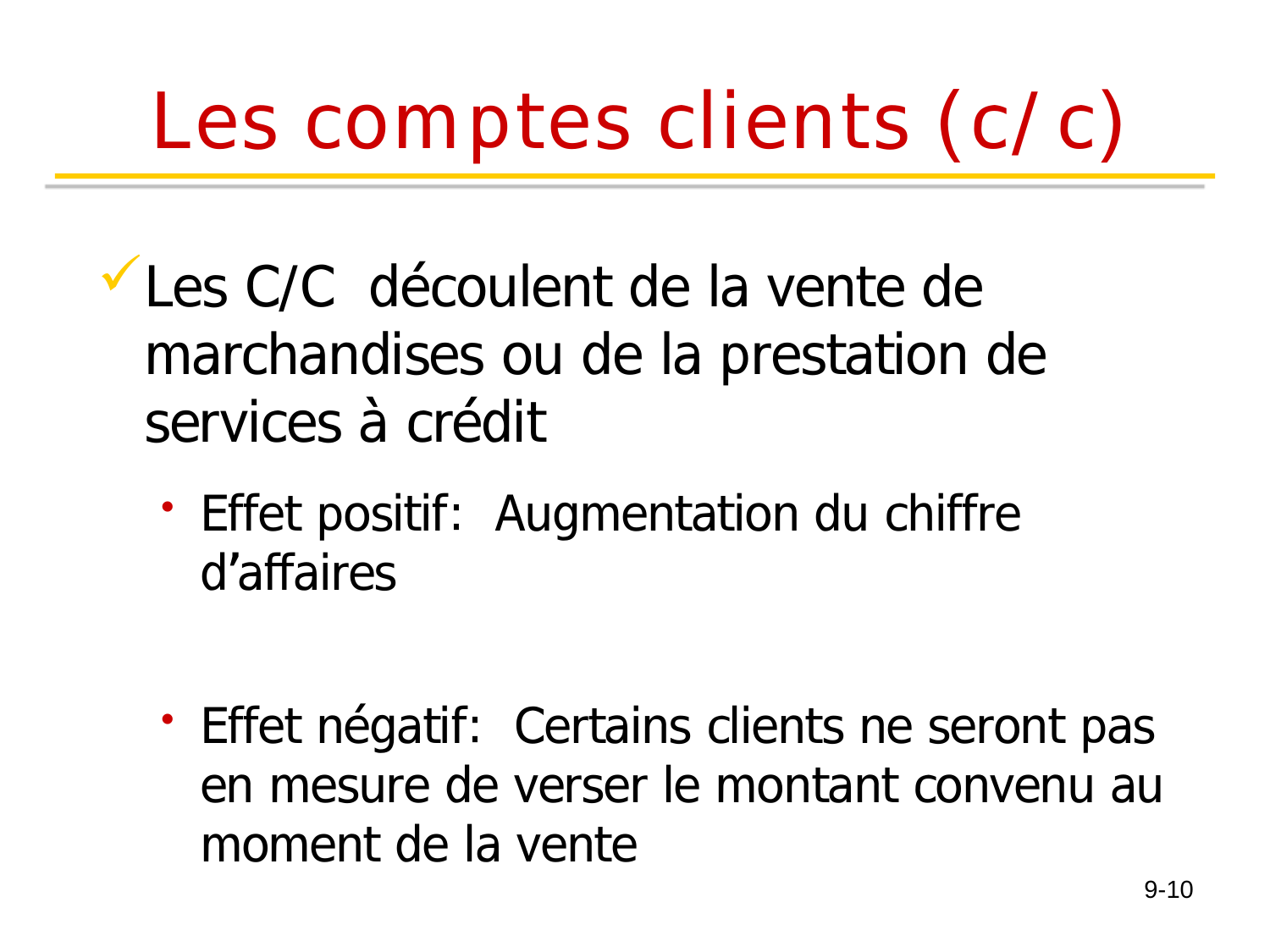

# Les comptes clients (c/c)

Les C/C  découlent de la vente de marchandises ou de la prestation de services à crédit

Effet positif:  Augmentation du chiffre d’affaires

Effet négatif:  Certains clients ne seront pas en mesure de verser le montant convenu au moment de la vente
9-10